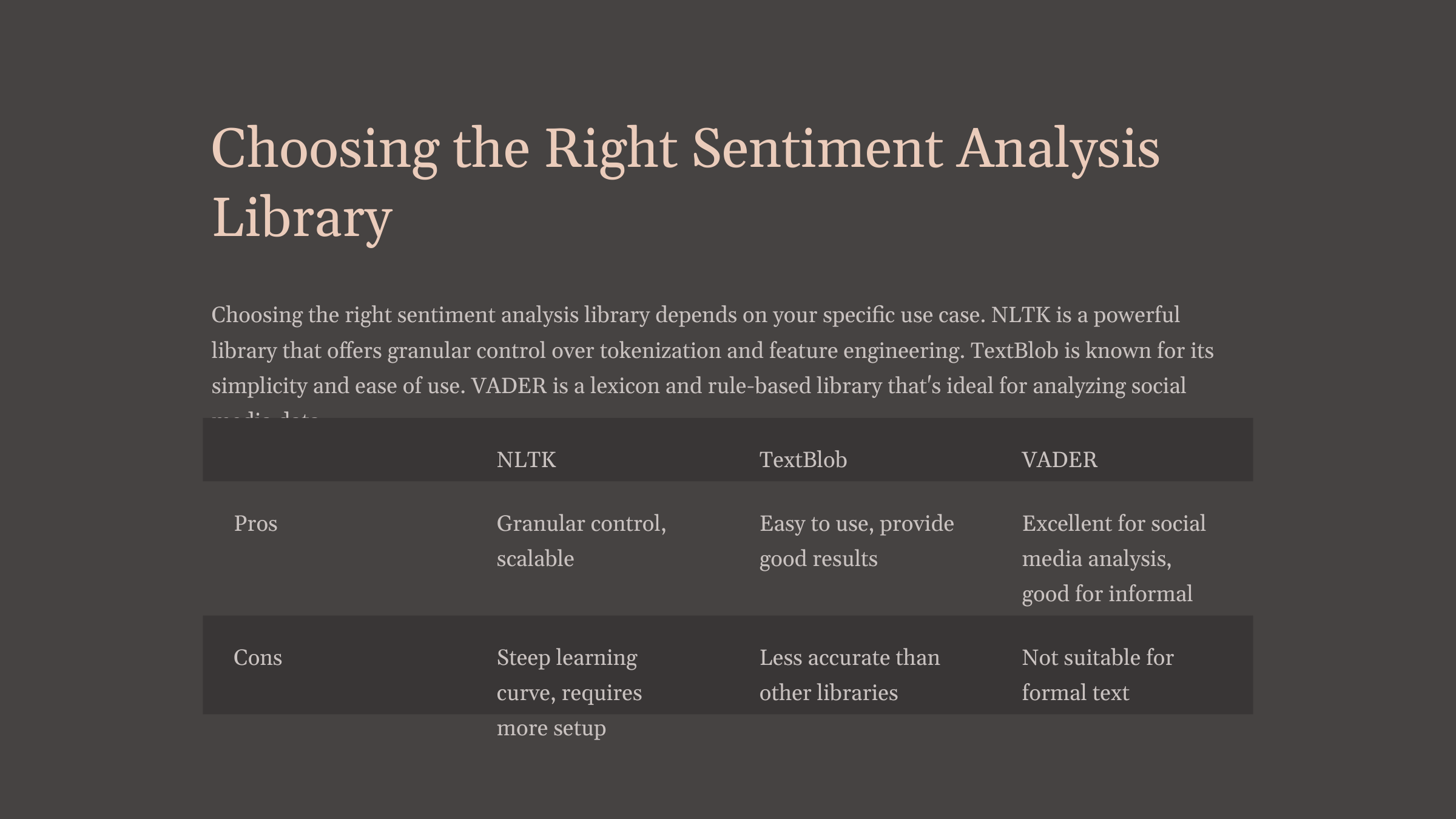

Choosing the Right Sentiment Analysis Library
Choosing the right sentiment analysis library depends on your specific use case. NLTK is a powerful library that offers granular control over tokenization and feature engineering. TextBlob is known for its simplicity and ease of use. VADER is a lexicon and rule-based library that's ideal for analyzing social media data.

NLTK
TextBlob
VADER
Pros
Granular control, scalable
Easy to use, provide good results
Excellent for social media analysis, good for informal language

Cons
Steep learning curve, requires more setup
Less accurate than other libraries
Not suitable for formal text